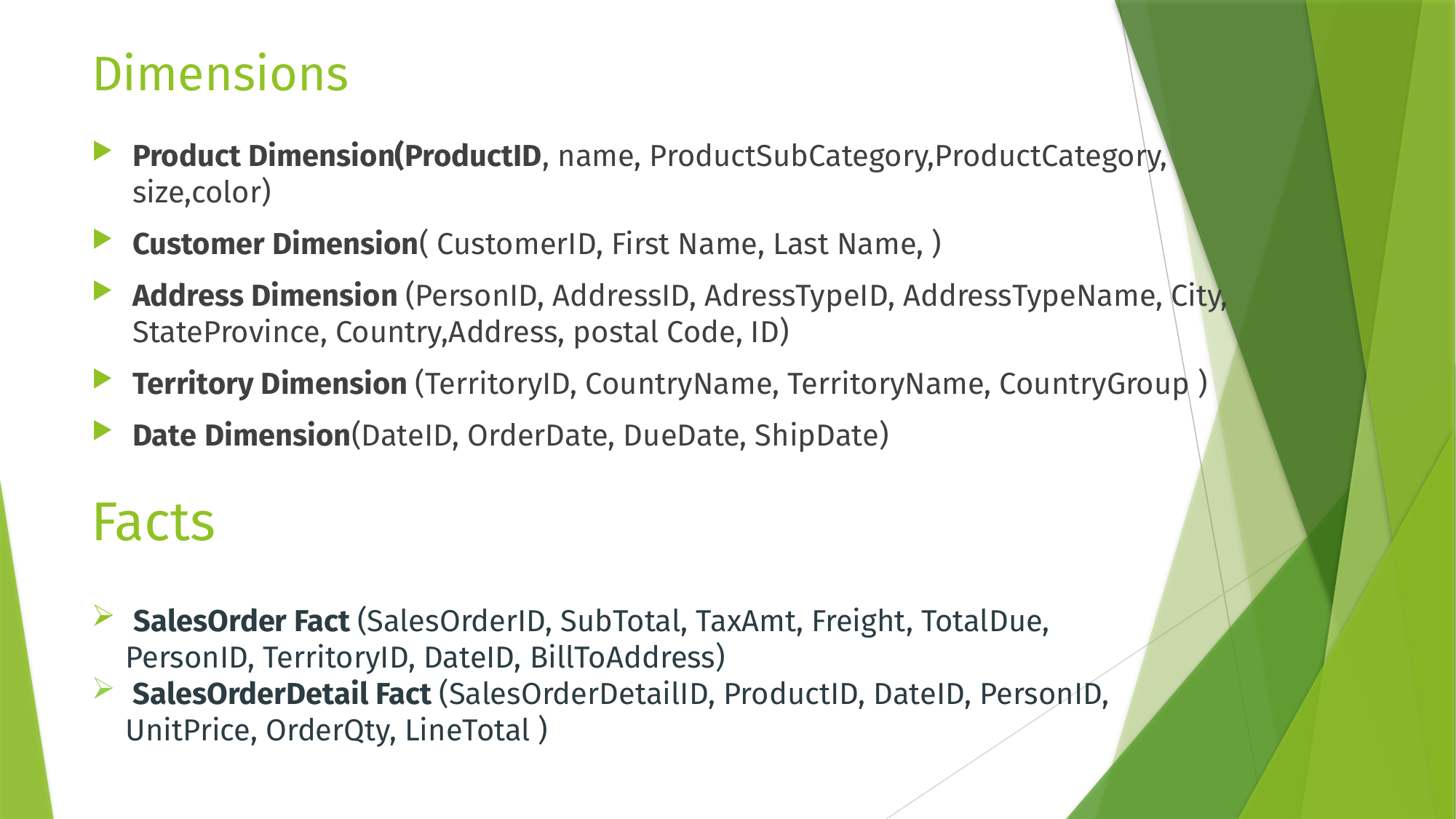

# Dimensions
Product Dimension(ProductID, name, ProductSubCategory,ProductCategory, size,color)
Customer Dimension( CustomerID, First Name, Last Name, )
Address Dimension (PersonID, AddressID, AdressTypeID, AddressTypeName, City, StateProvince, Country,Address, postal Code, ID)
Territory Dimension (TerritoryID, CountryName, TerritoryName, CountryGroup )
Date Dimension(DateID, OrderDate, DueDate, ShipDate)
Facts
 SalesOrder Fact (SalesOrderID, SubTotal, TaxAmt, Freight, TotalDue, PersonID, TerritoryID, DateID, BillToAddress)
 SalesOrderDetail Fact (SalesOrderDetailID, ProductID, DateID, PersonID, UnitPrice, OrderQty, LineTotal )